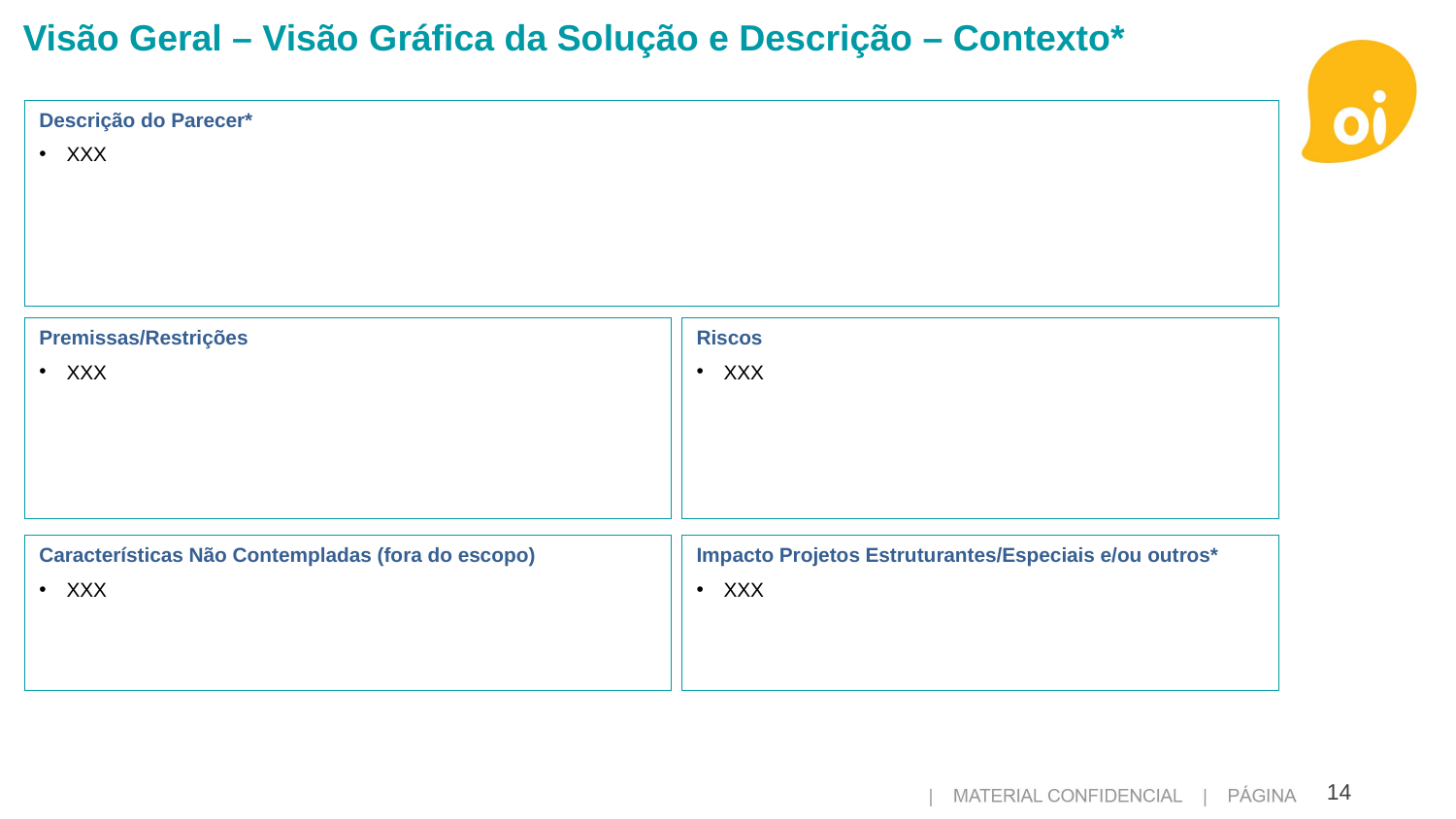

Visão Geral – Visão Gráfica da Solução e Descrição – Contexto*
Descrição do Parecer*
XXX

Premissas/Restrições
XXX
Riscos
XXX

Características Não Contempladas (fora do escopo)
XXX

Impacto Projetos Estruturantes/Especiais e/ou outros*
XXX

14